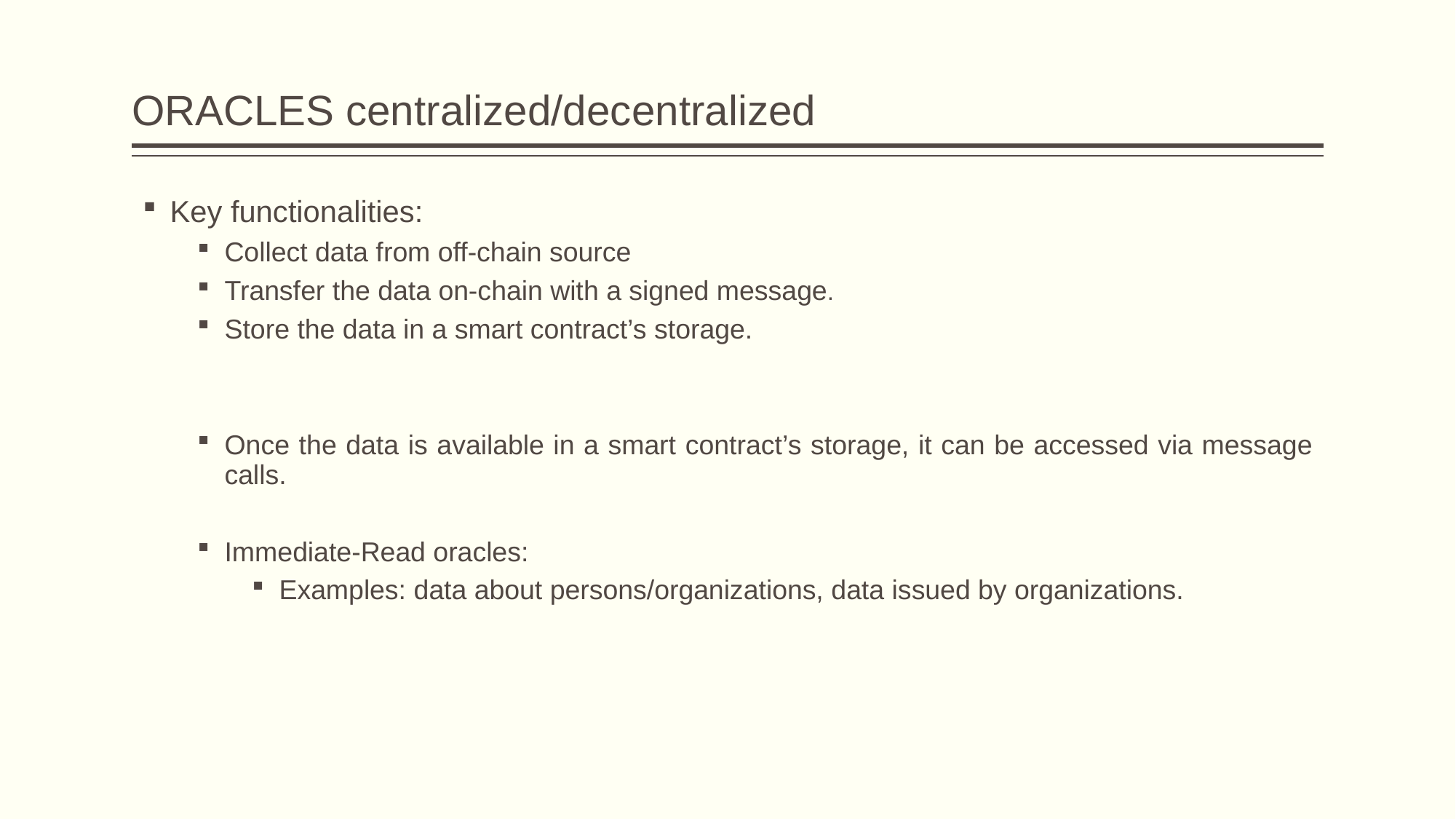

# ORACLES centralized/decentralized
Key functionalities:
Collect data from off-chain source
Transfer the data on-chain with a signed message.
Store the data in a smart contract’s storage.

Once the data is available in a smart contract’s storage, it can be accessed via message calls.

Immediate-Read oracles:
Examples: data about persons/organizations, data issued by organizations.